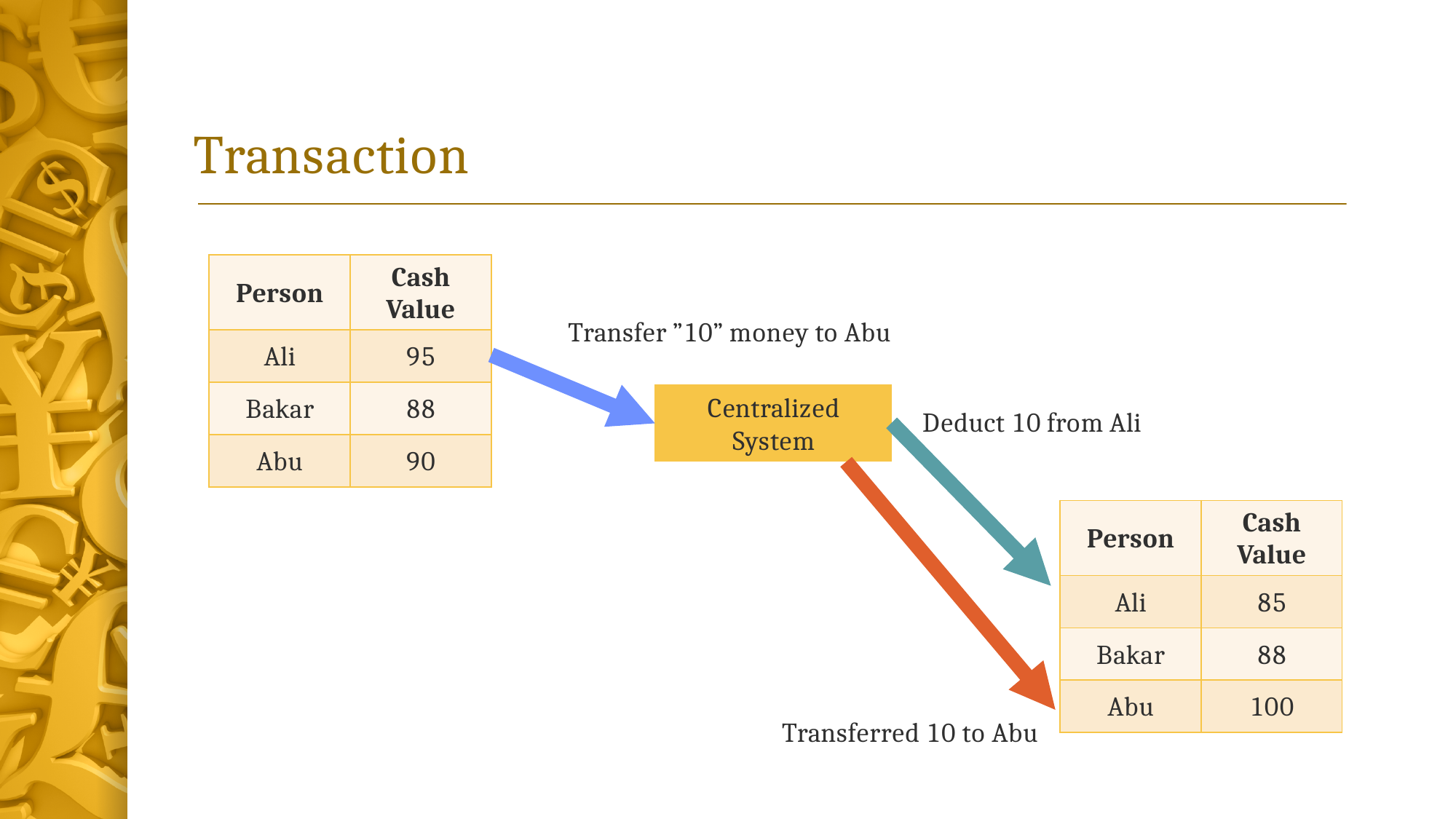

# Transaction
| Person | Cash Value |
| --- | --- |
| Ali | 95 |
| Bakar | 88 |
| Abu | 90 |
Transfer ”10” money to Abu
Centralized
System
Deduct 10 from Ali
| Person | Cash Value |
| --- | --- |
| Ali | 85 |
| Bakar | 88 |
| Abu | 100 |
Transferred 10 to Abu